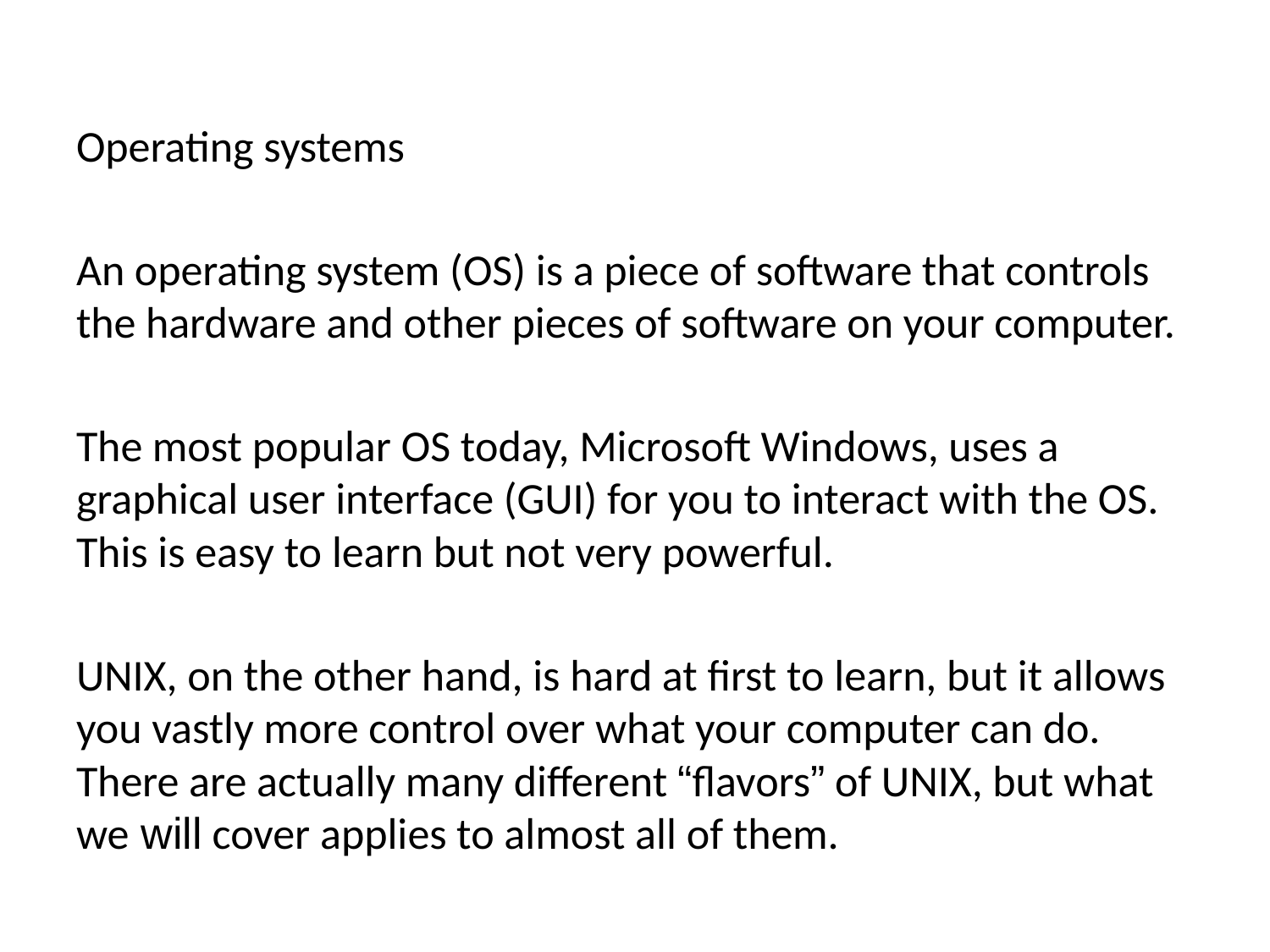

Operating systems

An operating system (OS) is a piece of software that controls the hardware and other pieces of software on your computer.

The most popular OS today, Microsoft Windows, uses a graphical user interface (GUI) for you to interact with the OS.  This is easy to learn but not very powerful.

UNIX, on the other hand, is hard at first to learn, but it allows you vastly more control over what your computer can do.  There are actually many different “flavors” of UNIX, but what we will cover applies to almost all of them.